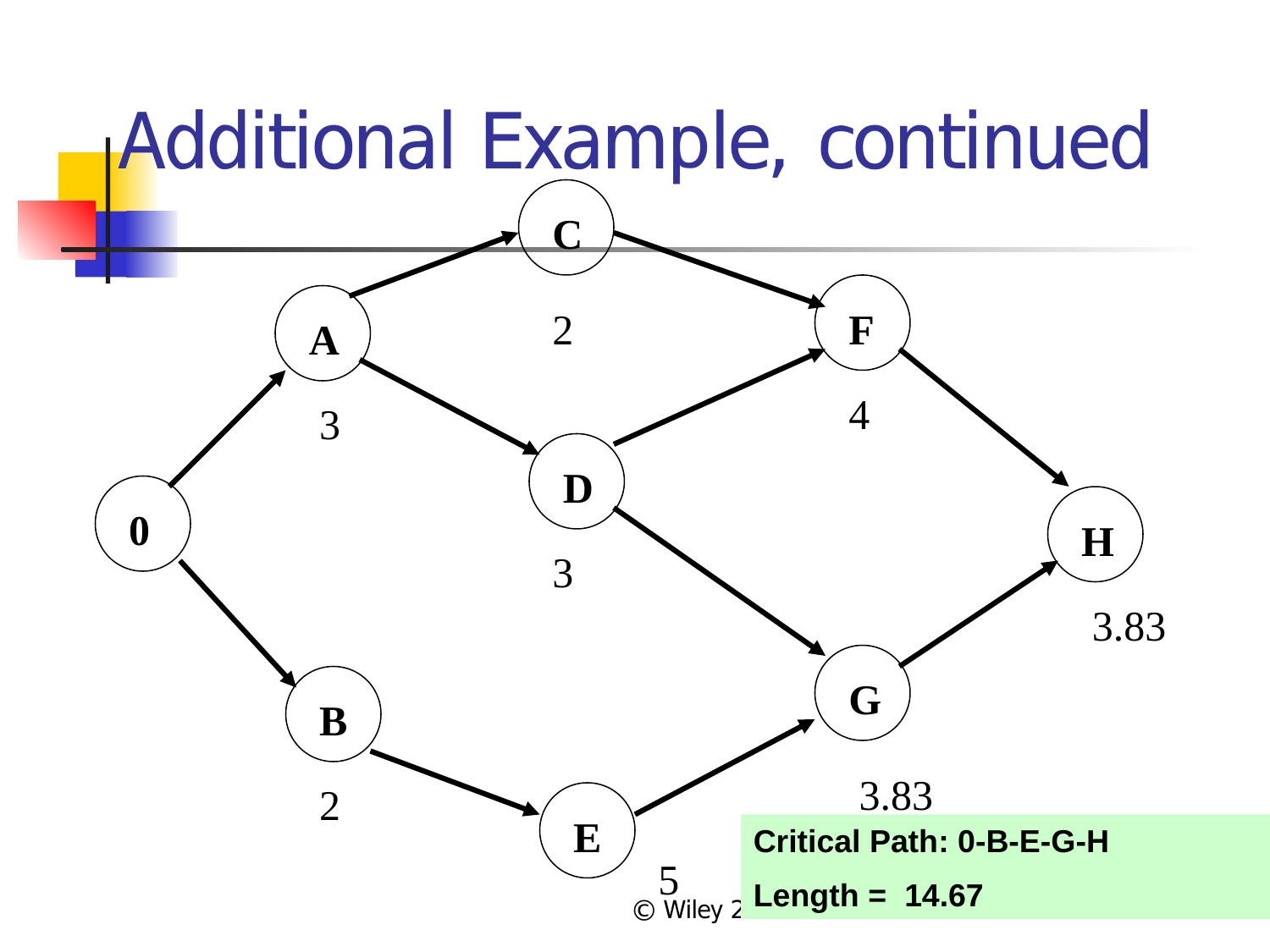

# Additional Example, continued

C

F

A
2

4
3

D

0

H

3

3.83

G

B

3.83
2

E
Critical Path: 0-B-E-G-H
Length =  14.67
5
© Wiley 2010